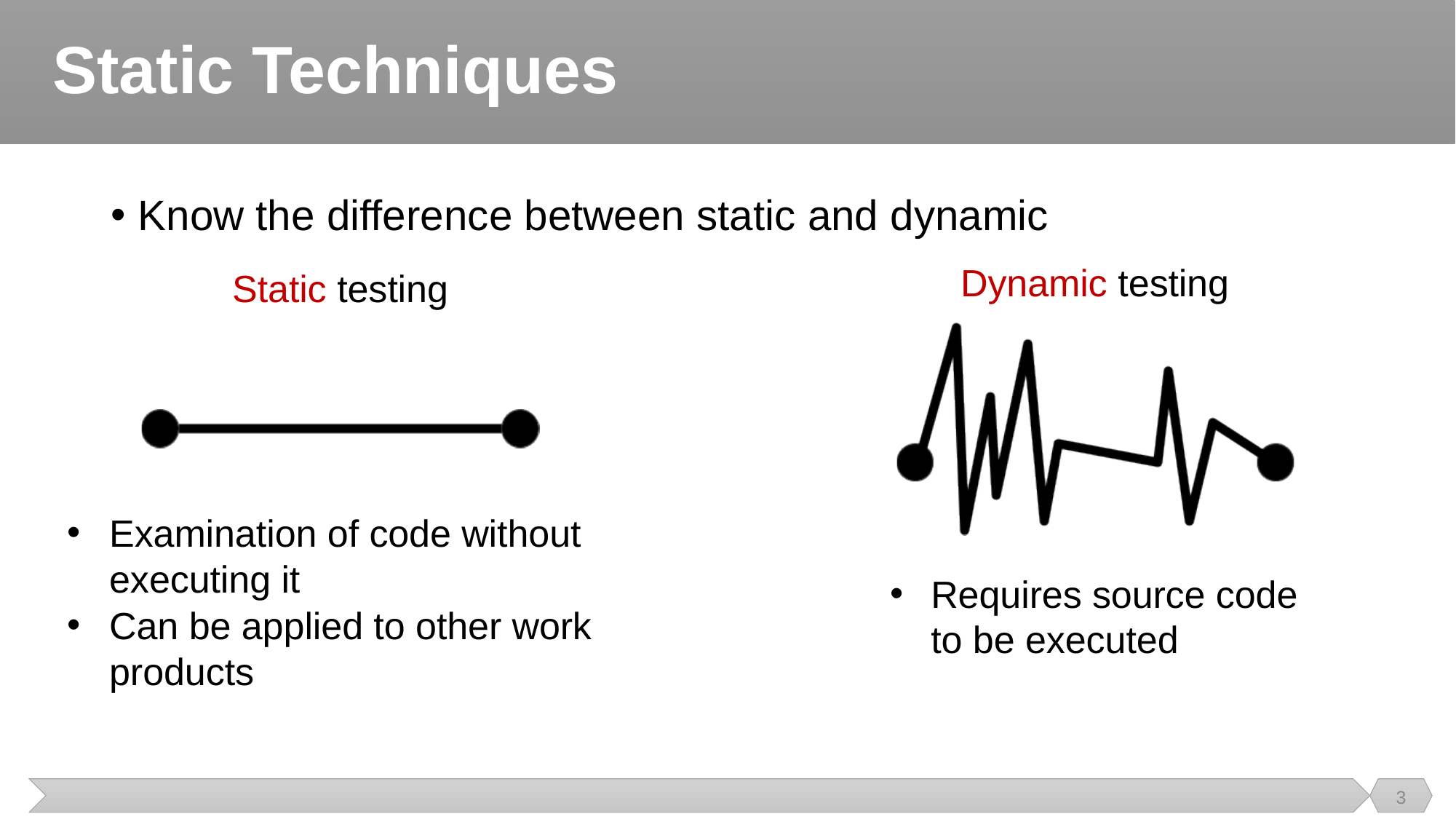

# Static Techniques
Know the difference between static and dynamic
Dynamic testing
Static testing

Examination of code without executing it
Can be applied to other work products
Requires source code to be executed
3